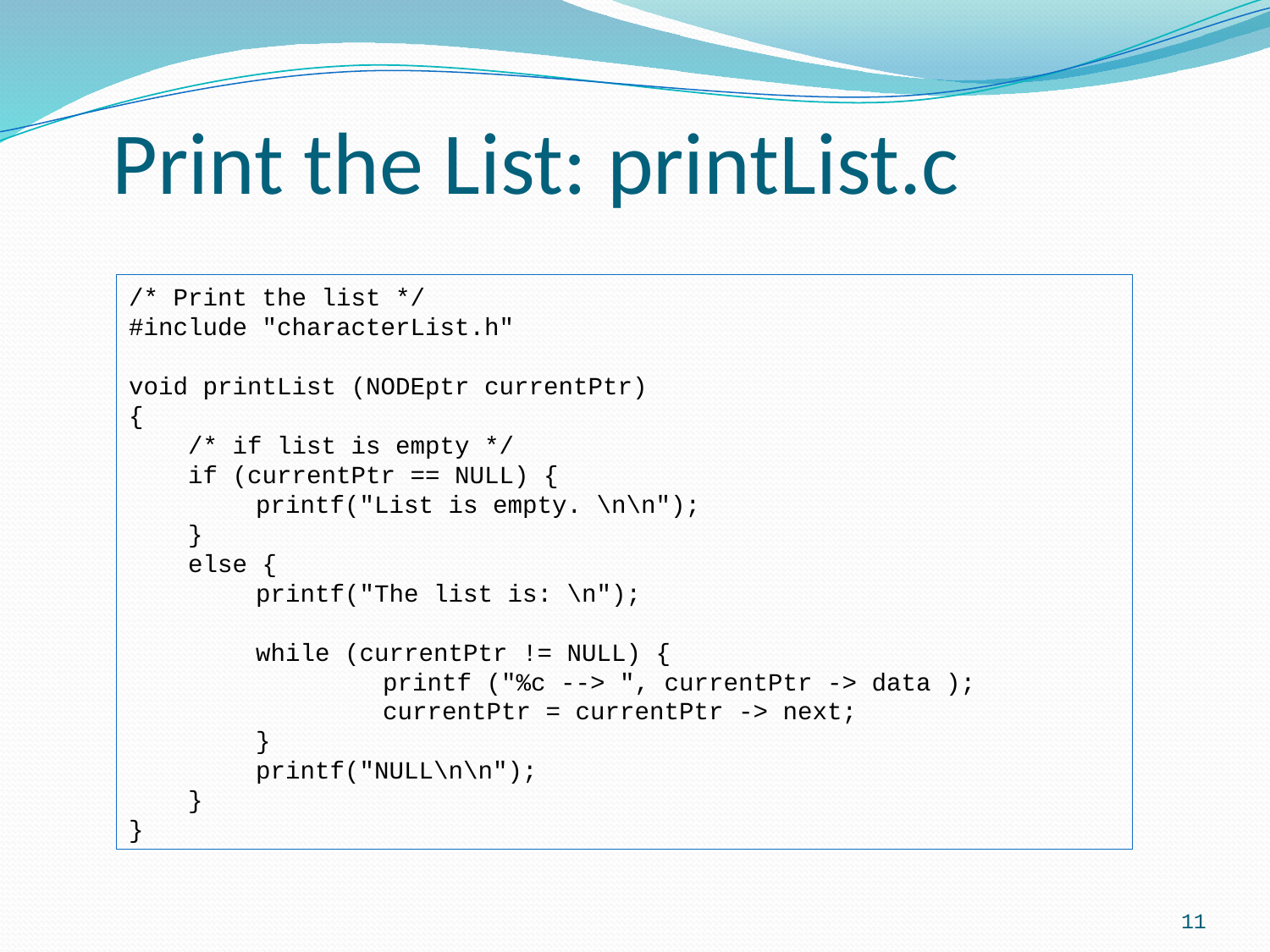

# Print the List: printList.c
/* Print the list */
#include "characterList.h"

void printList (NODEptr currentPtr)
{
    /* if list is empty */
    if (currentPtr == NULL) {
	printf("List is empty. \n\n");
    }
    else {
 	printf("The list is: \n");

	while (currentPtr != NULL) {
		printf ("%c --> ", currentPtr -> data );
		currentPtr = currentPtr -> next;
	}
	printf("NULL\n\n");
    }
}
11